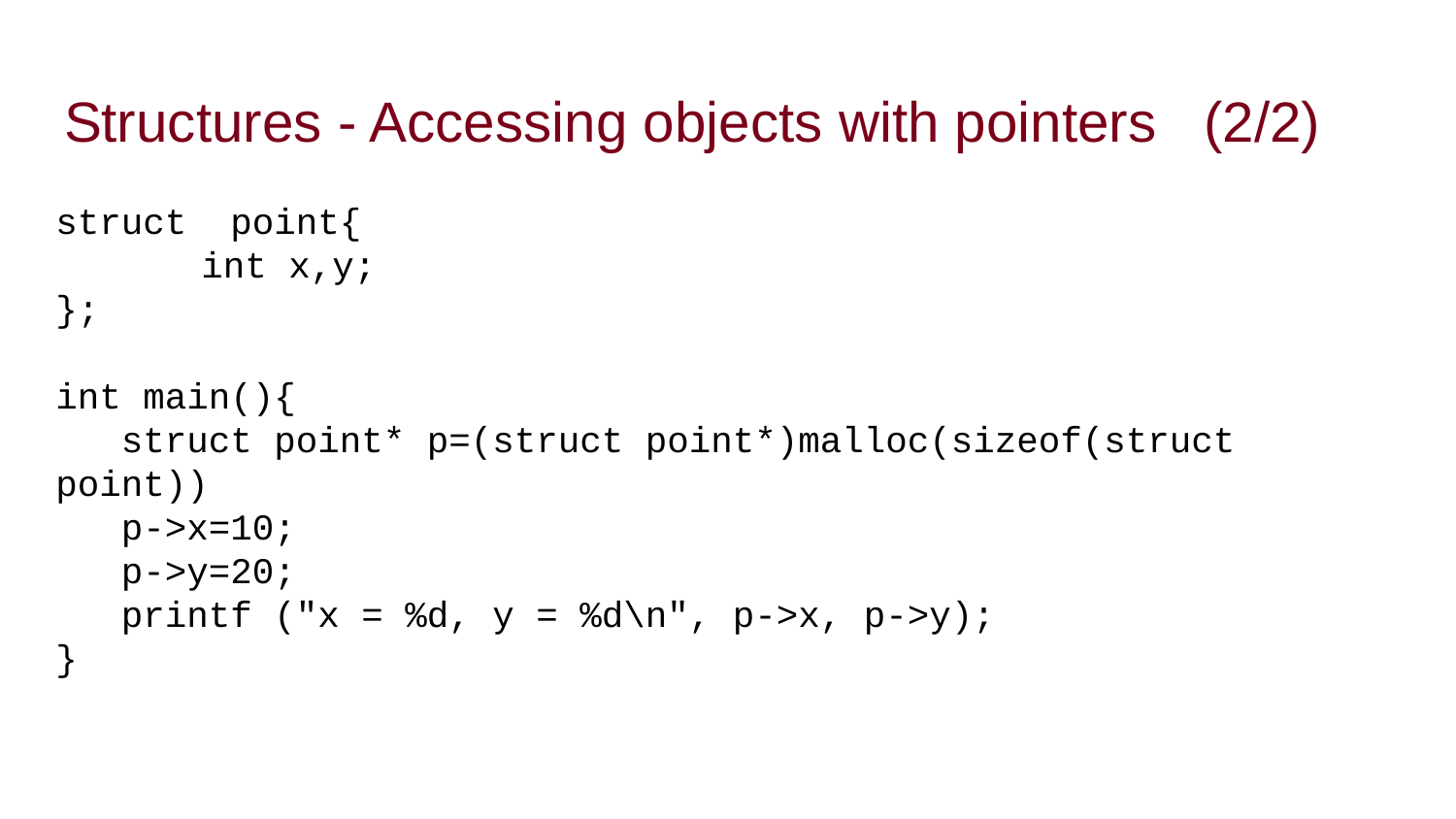

# Structures - Accessing objects with pointers   (2/2)
struct  point{
	int x,y;
};

int main(){
   struct point* p=(struct point*)malloc(sizeof(struct point))
   p->x=10;
   p->y=20;
   printf ("x = %d, y = %d\n", p->x, p->y);
}